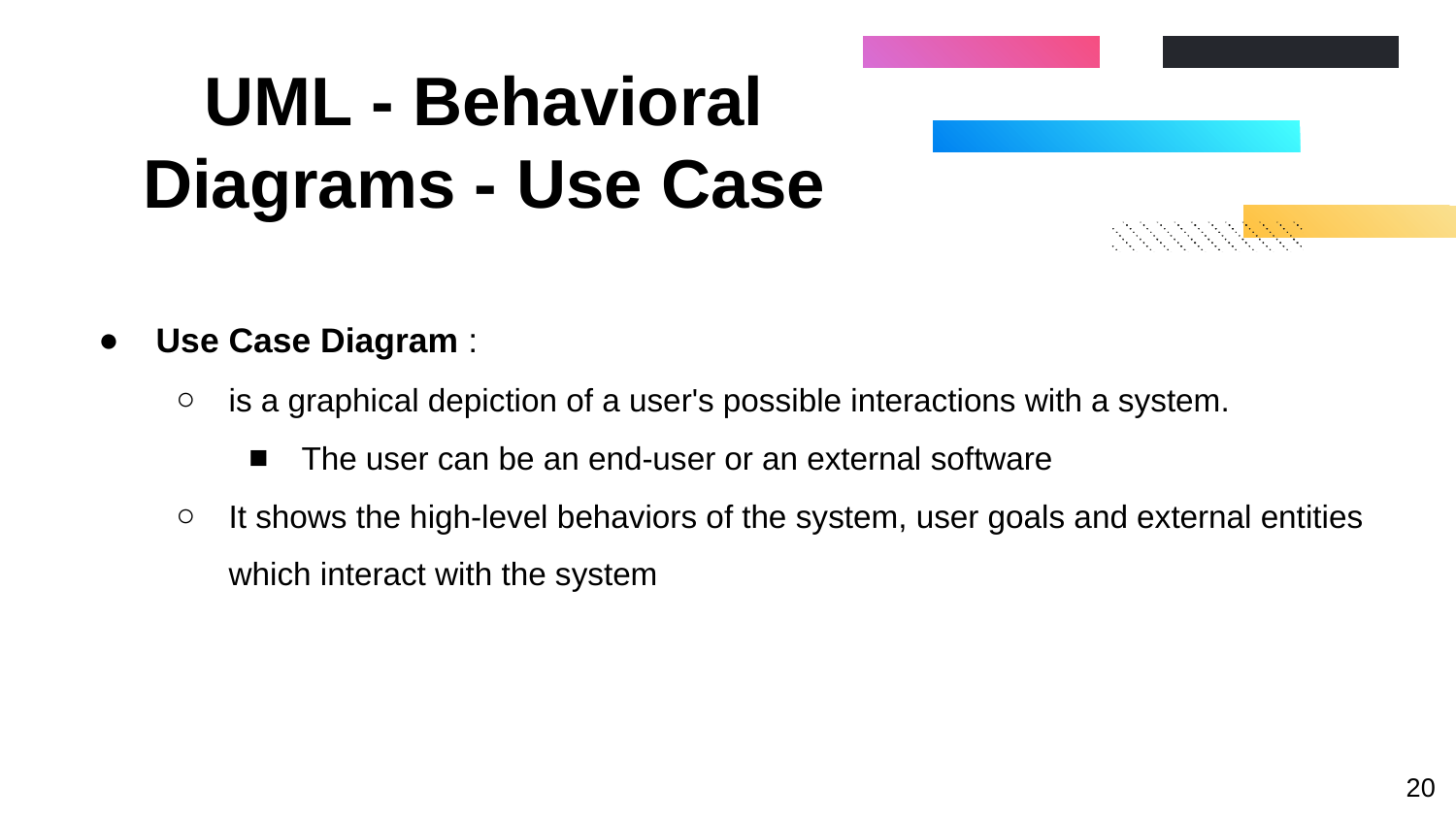

# UML - Behavioral Diagrams - Use Case
Use Case Diagram :
is a graphical depiction of a user's possible interactions with a system.
The user can be an end-user or an external software
It shows the high-level behaviors of the system, user goals and external entities which interact with the system

20